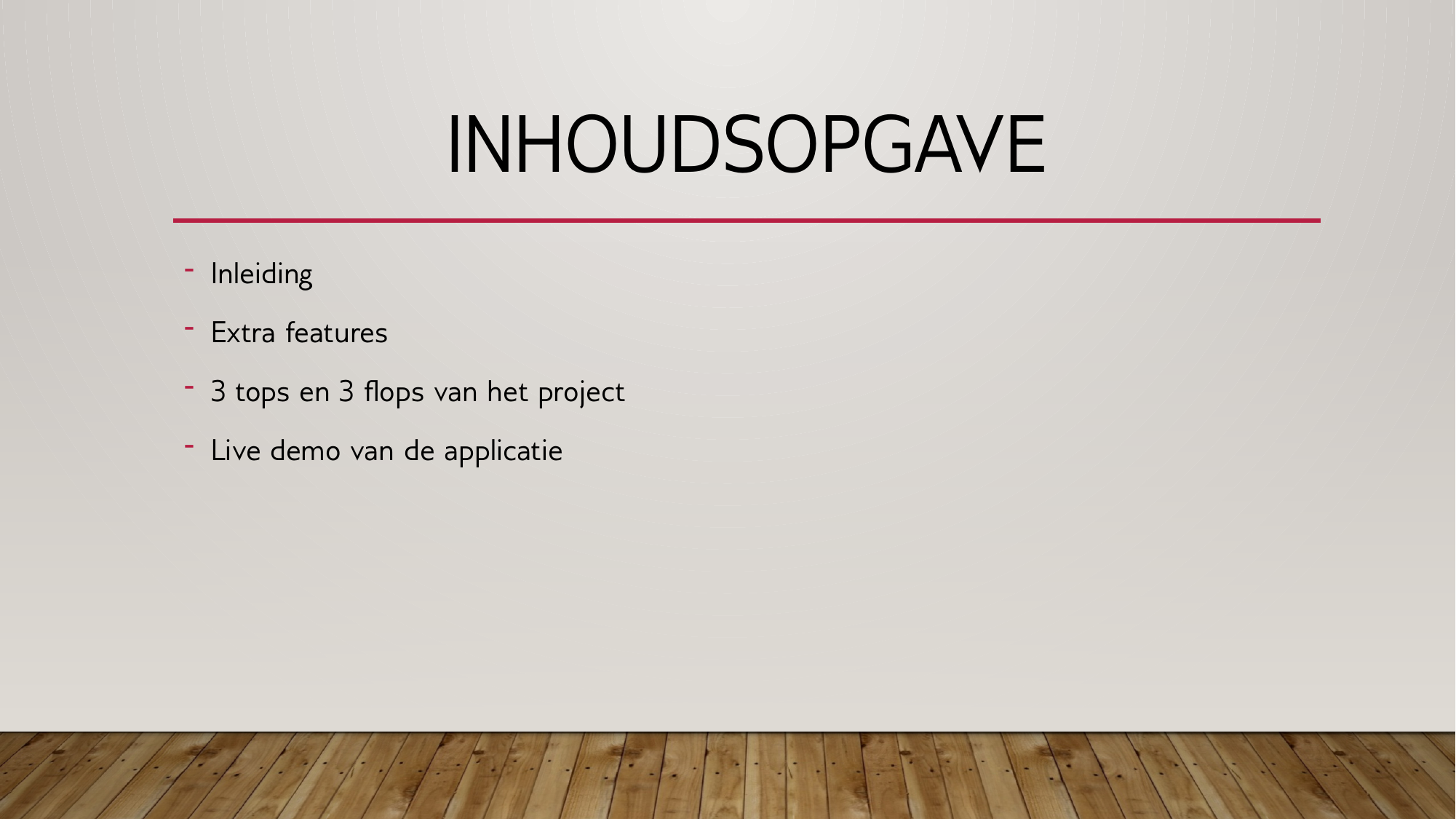

# Inhoudsopgave
Inleiding
Extra features
3 tops en 3 flops van het project
Live demo van de applicatie